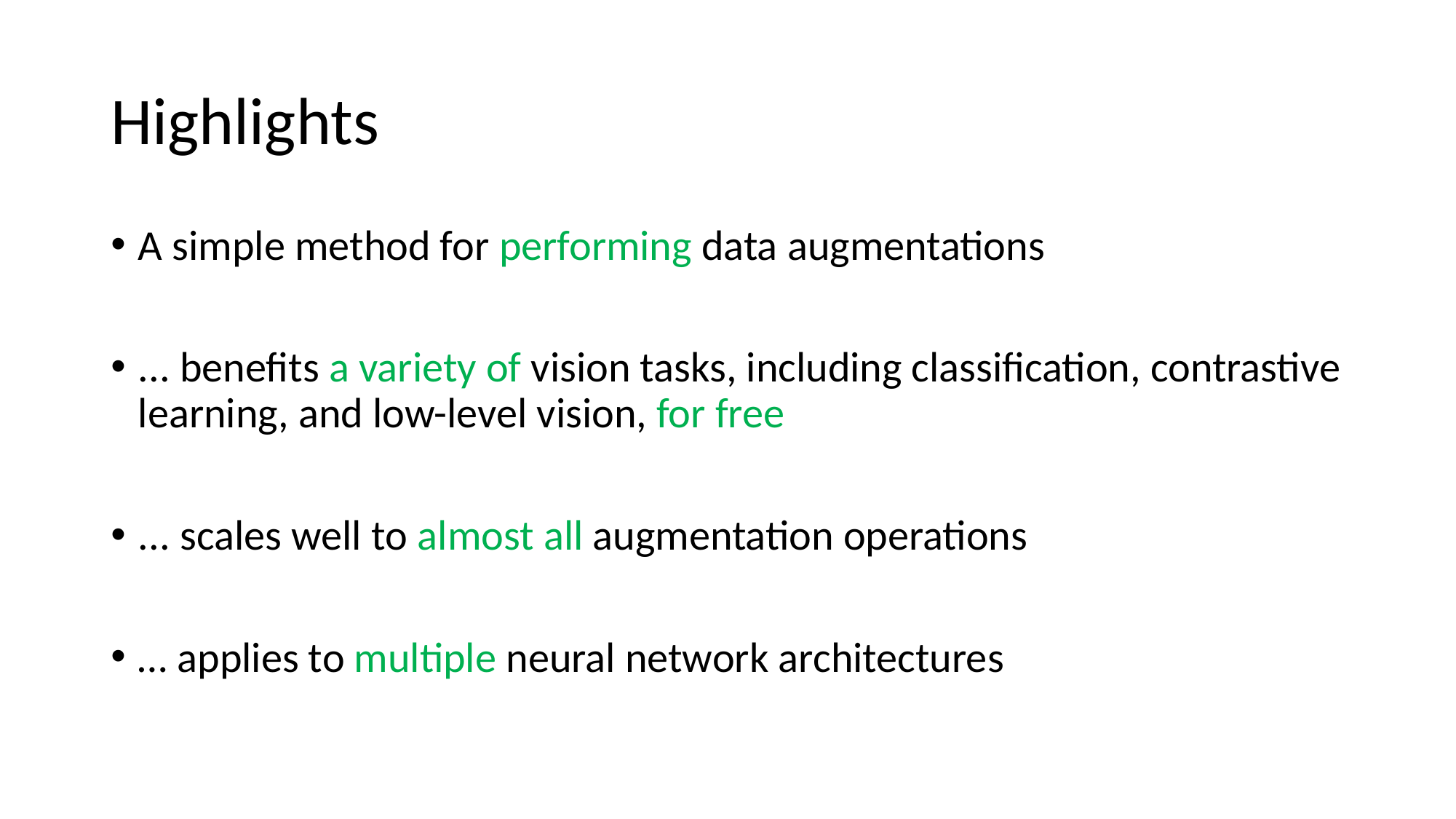

# Highlights
A simple method for performing data augmentations

... benefits a variety of vision tasks, including classification, contrastive learning, and low-level vision, for free

... scales well to almost all augmentation operations

… applies to multiple neural network architectures